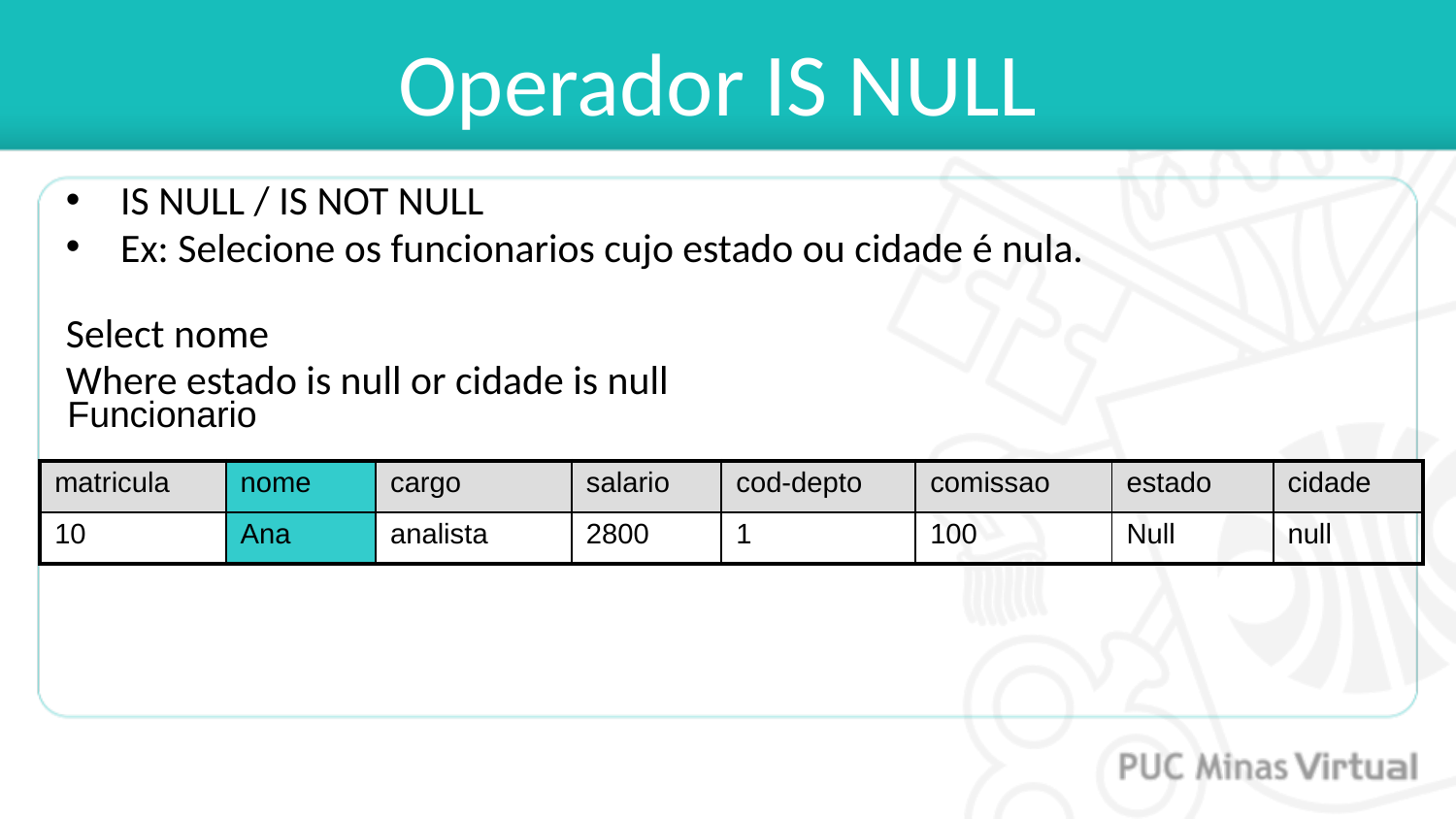

Operador IS NULL
#
IS NULL / IS NOT NULL
Ex: Selecione os funcionarios cujo estado ou cidade é nula.
Select nome
Where estado is null or cidade is null
Funcionario
| matricula | nome | cargo | salario | cod-depto | comissao | estado | cidade |
| --- | --- | --- | --- | --- | --- | --- | --- |
| 10 | Ana | analista | 2800 | 1 | 100 | Null | null |